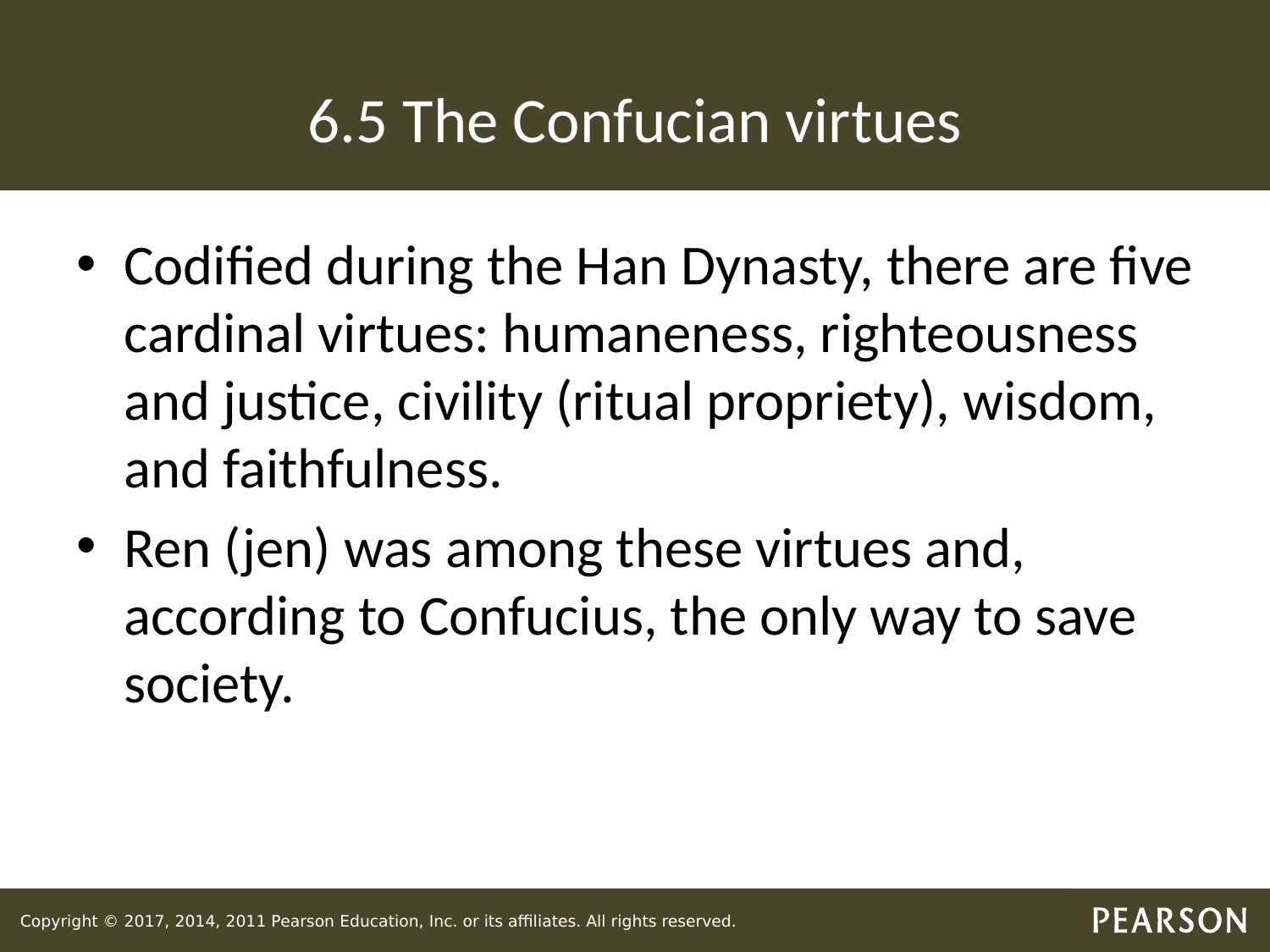

# 6.5 The Confucian virtues
Codified during the Han Dynasty, there are five cardinal virtues: humaneness, righteousness and justice, civility (ritual propriety), wisdom, and faithfulness.
Ren (jen) was among these virtues and, according to Confucius, the only way to save society.